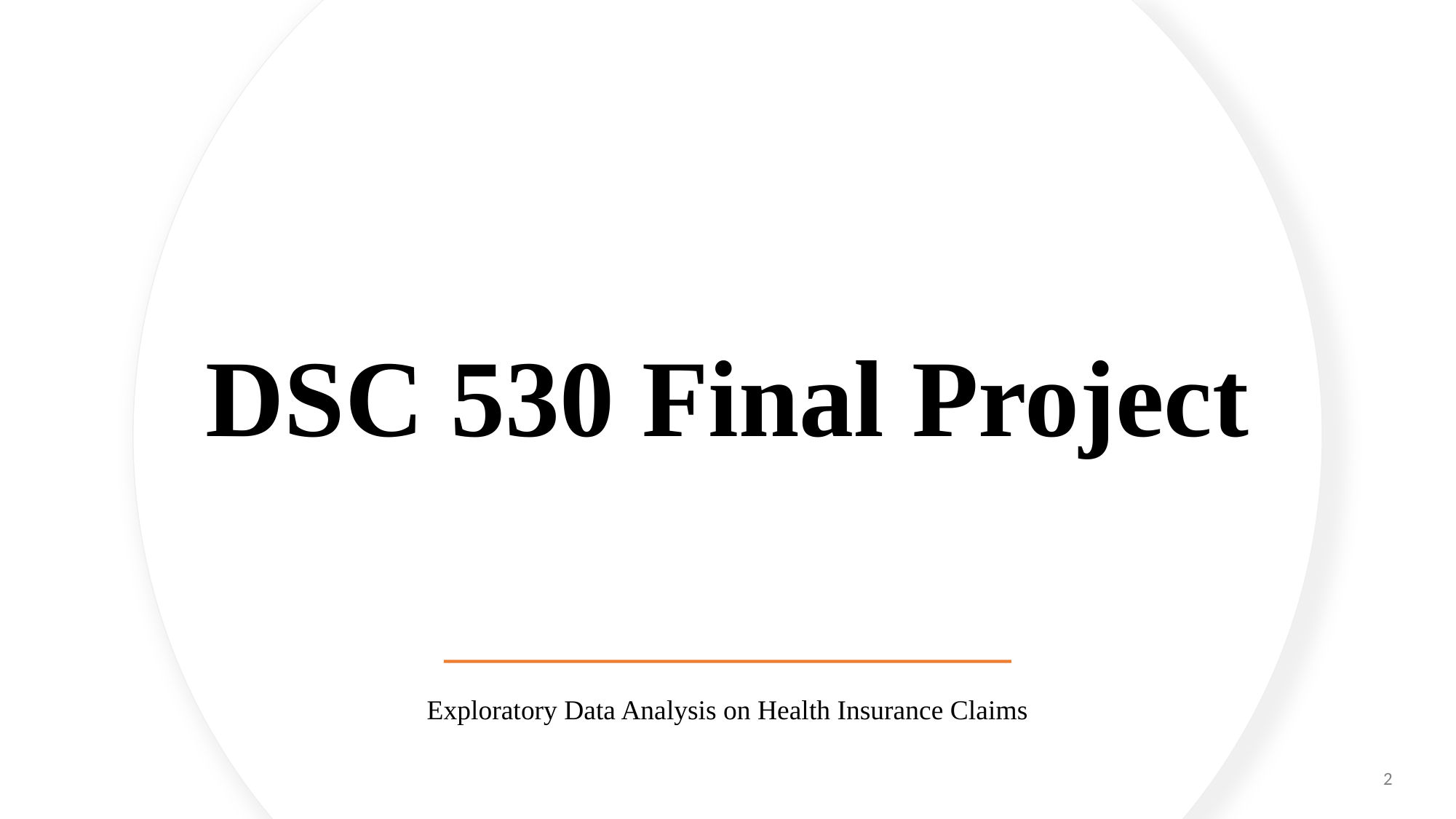

# DSC 530 Final Project

Exploratory Data Analysis on Health Insurance Claims
2